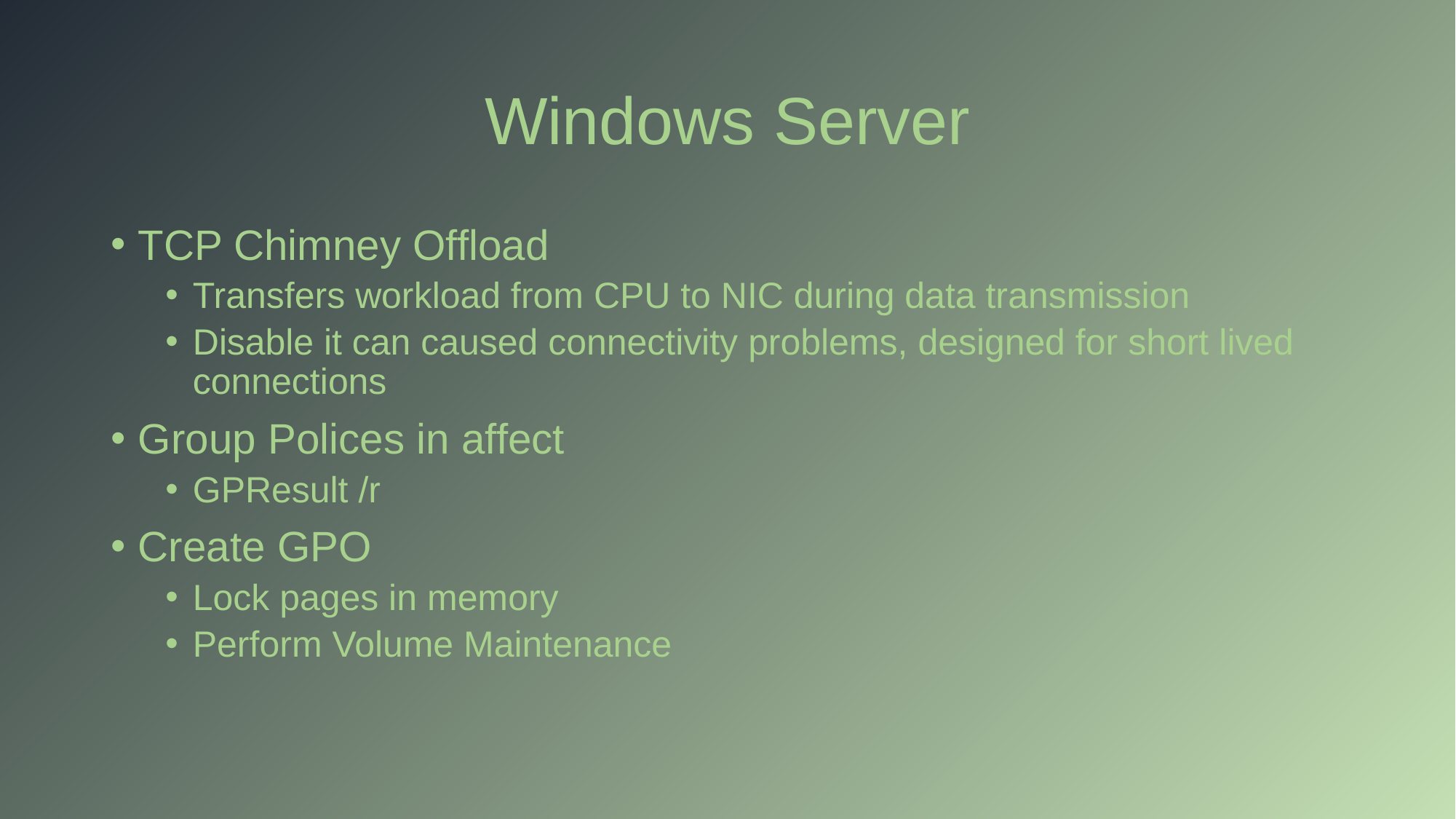

# Windows Server
TCP Chimney Offload
Transfers workload from CPU to NIC during data transmission
Disable it can caused connectivity problems, designed for short lived connections
Group Polices in affect
GPResult /r
Create GPO
Lock pages in memory
Perform Volume Maintenance